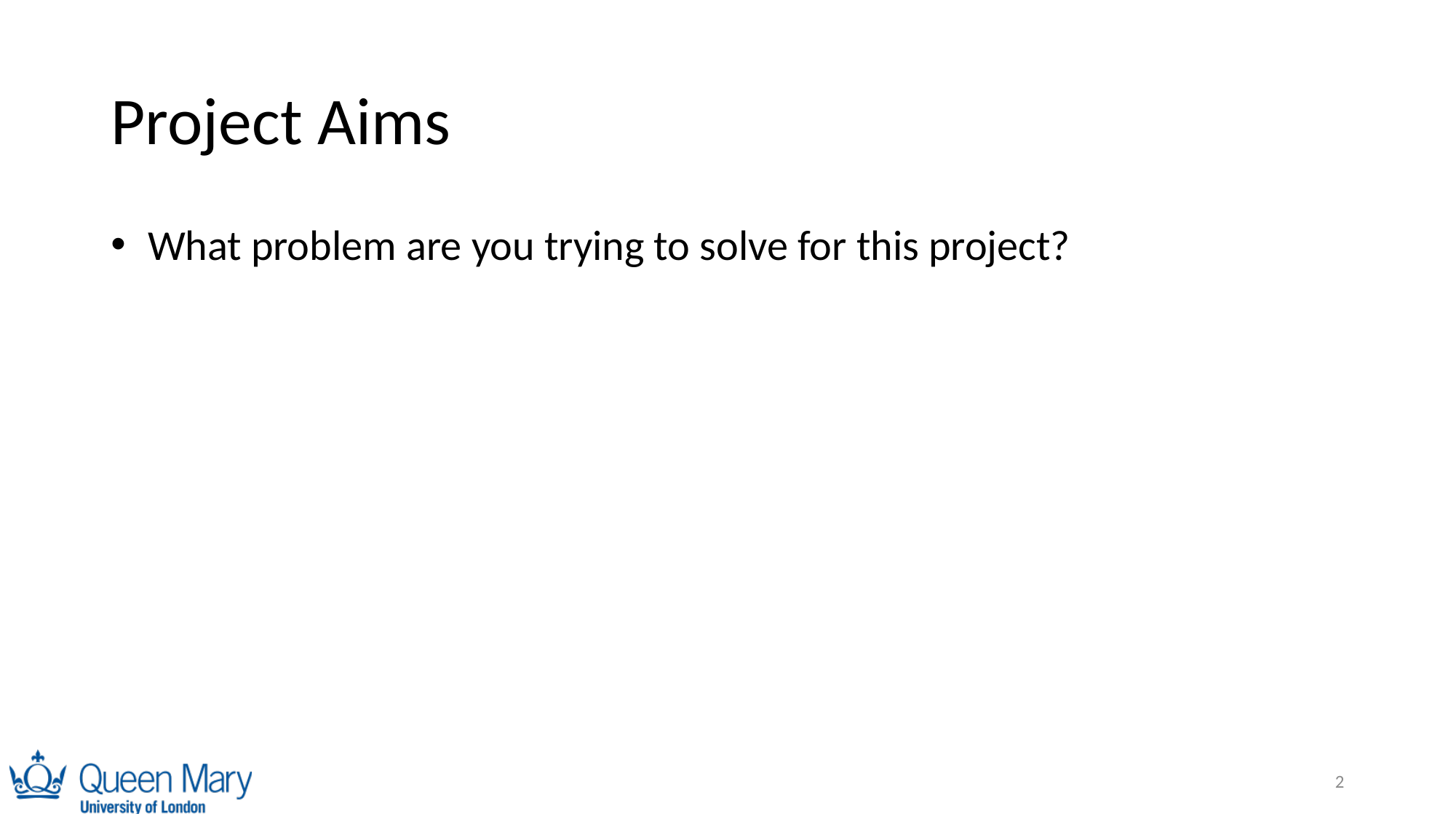

# Project Aims
 What problem are you trying to solve for this project?
2